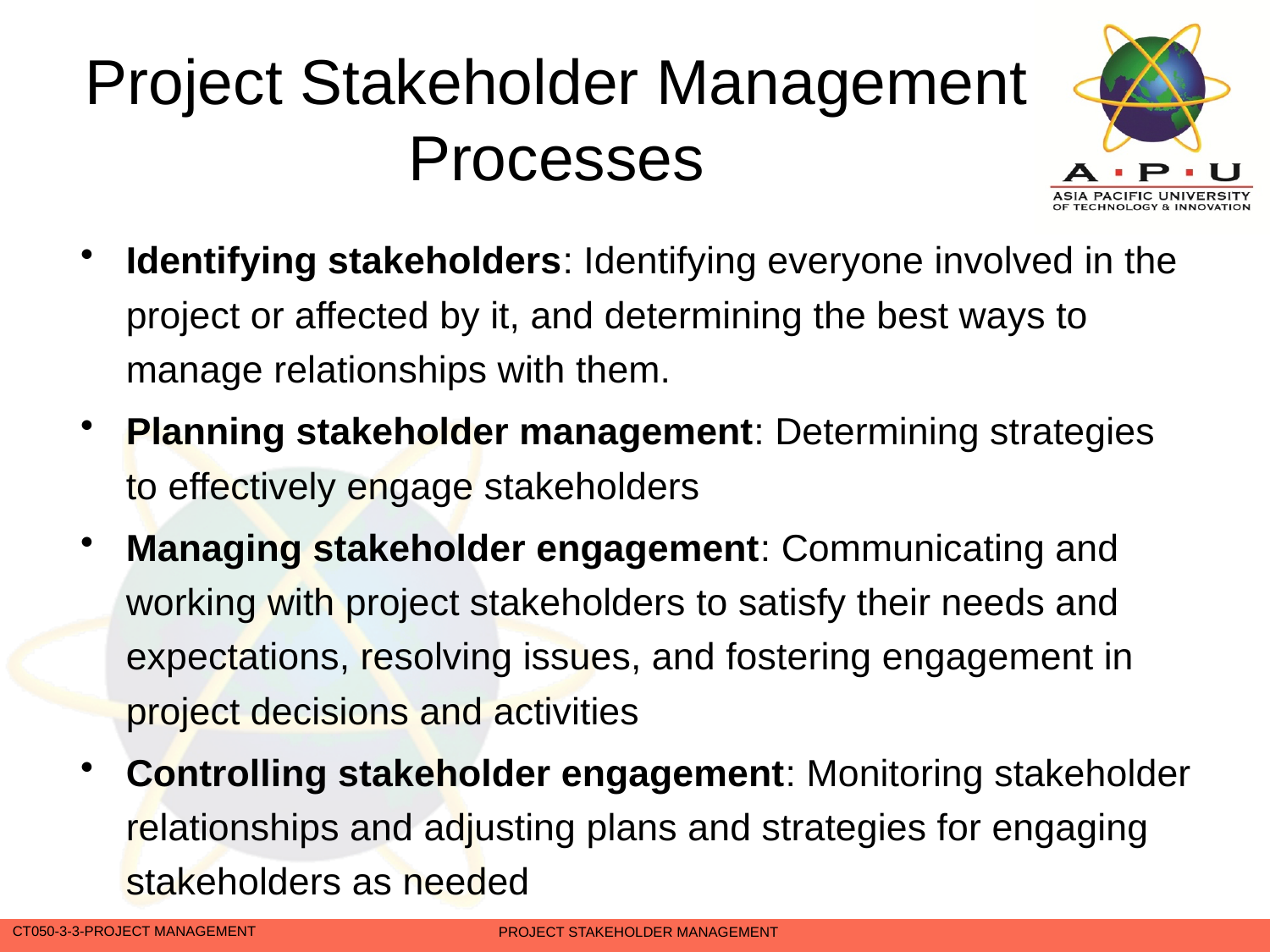

# Project Stakeholder Management Processes
Identifying stakeholders: Identifying everyone involved in the project or affected by it, and determining the best ways to manage relationships with them.
Planning stakeholder management: Determining strategies to effectively engage stakeholders
Managing stakeholder engagement: Communicating and working with project stakeholders to satisfy their needs and expectations, resolving issues, and fostering engagement in project decisions and activities
Controlling stakeholder engagement: Monitoring stakeholder relationships and adjusting plans and strategies for engaging stakeholders as needed